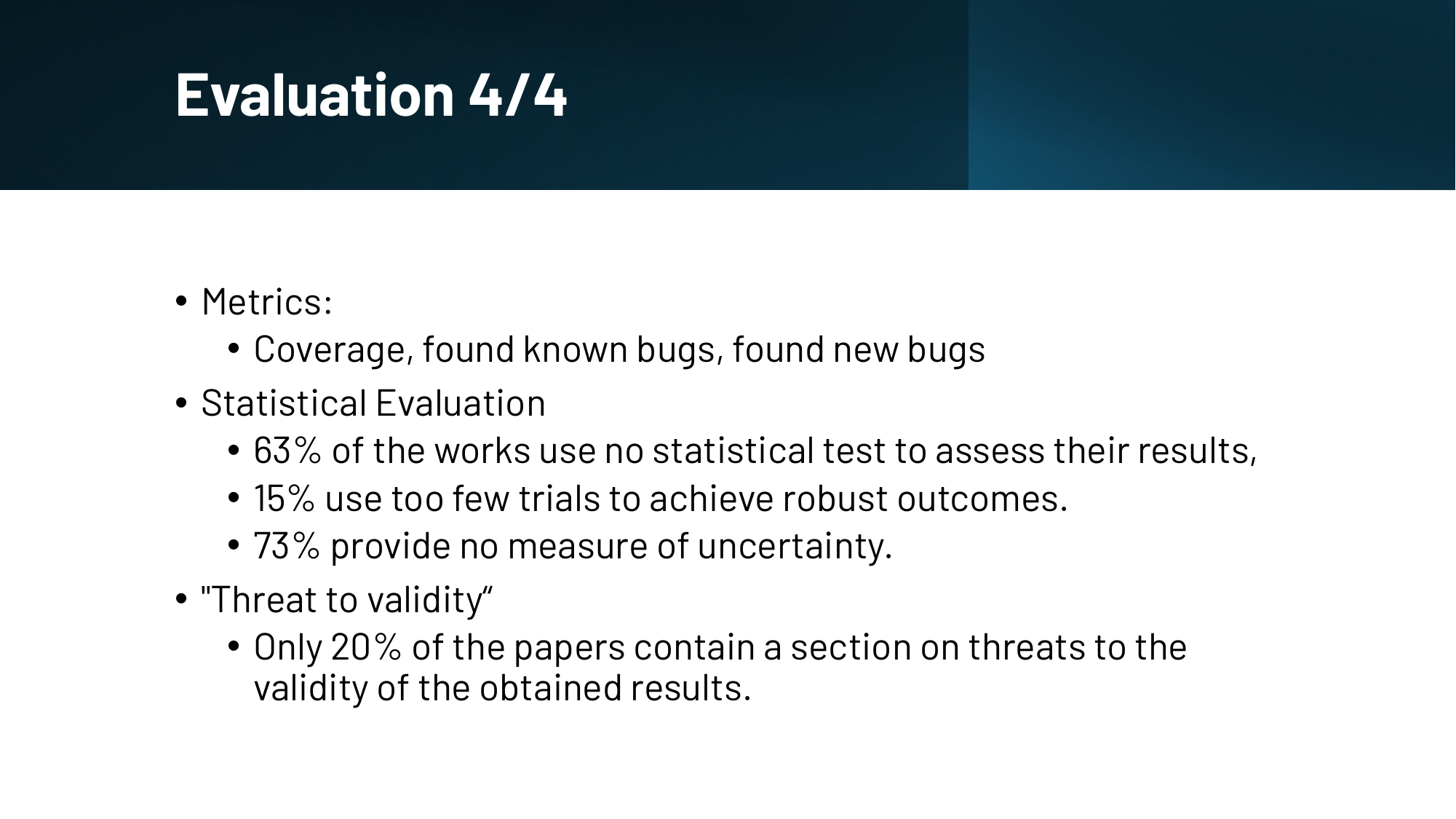

# Evaluation 4/4
Metrics:
Coverage, found known bugs, found new bugs
Statistical Evaluation
63% of the works use no statistical test to assess their results,
15% use too few trials to achieve robust outcomes.
73% provide no measure of uncertainty.
"Threat to validity“
Only 20% of the papers contain a section on threats to the validity of the obtained results.